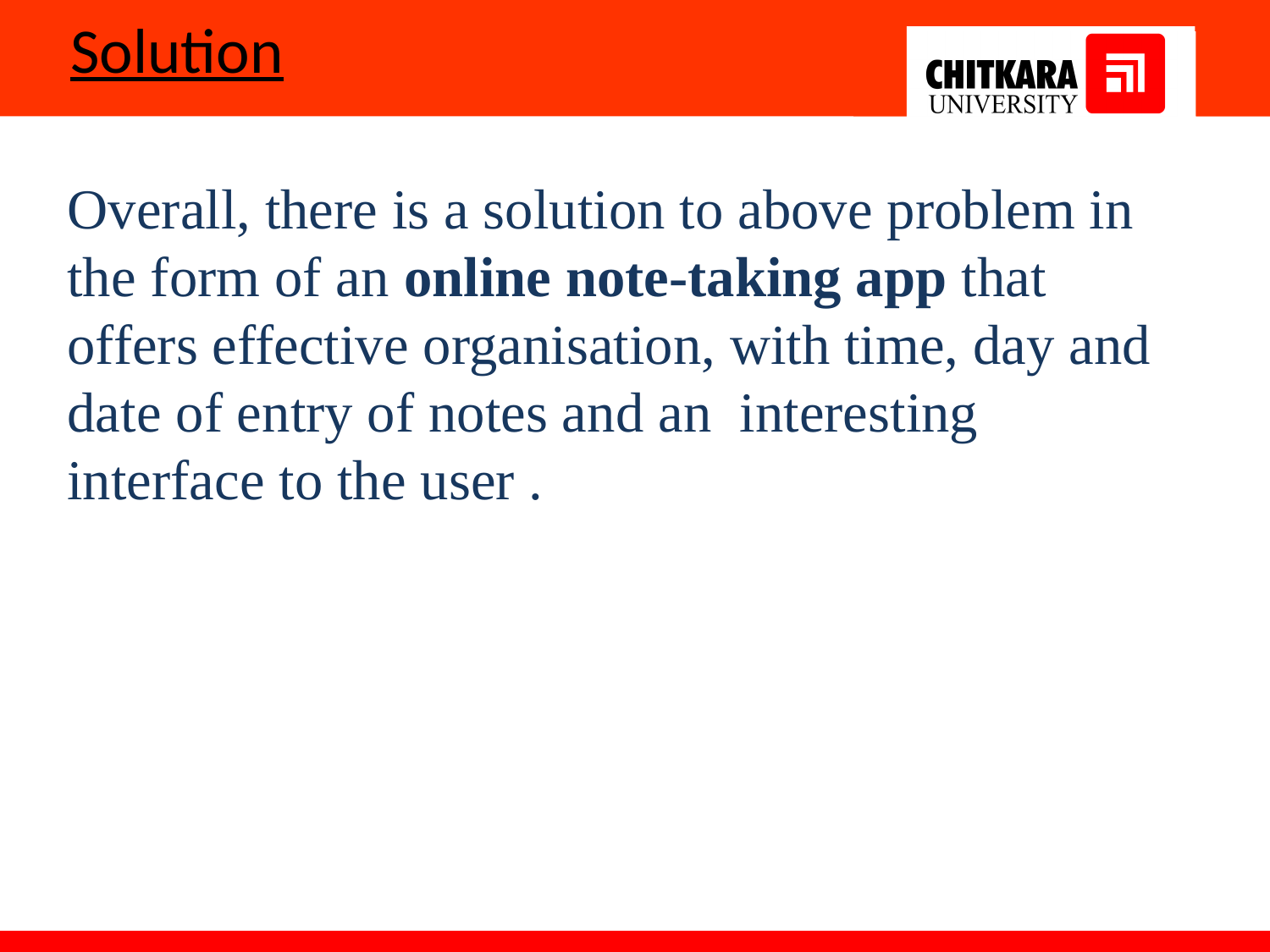

Solution
Overall, there is a solution to above problem in the form of an online note-taking app that offers effective organisation, with time, day and date of entry of notes and an  interesting interface to the user .